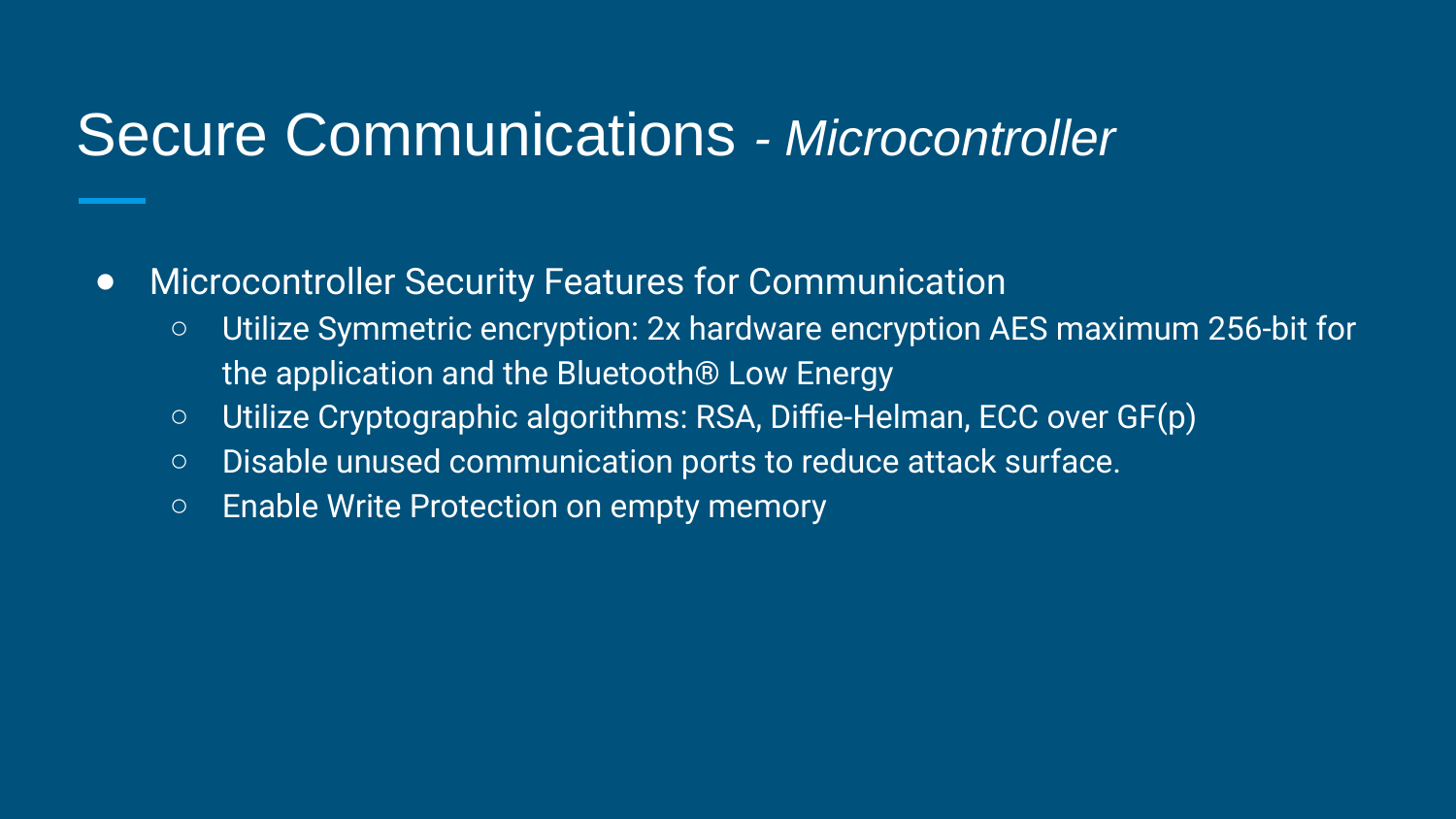

# Secure Communications - Microcontroller
Microcontroller Security Features for Communication
Utilize Symmetric encryption: 2x hardware encryption AES maximum 256-bit for the application and the Bluetooth® Low Energy
Utilize Cryptographic algorithms: RSA, Diffie-Helman, ECC over GF(p)
Disable unused communication ports to reduce attack surface.
Enable Write Protection on empty memory